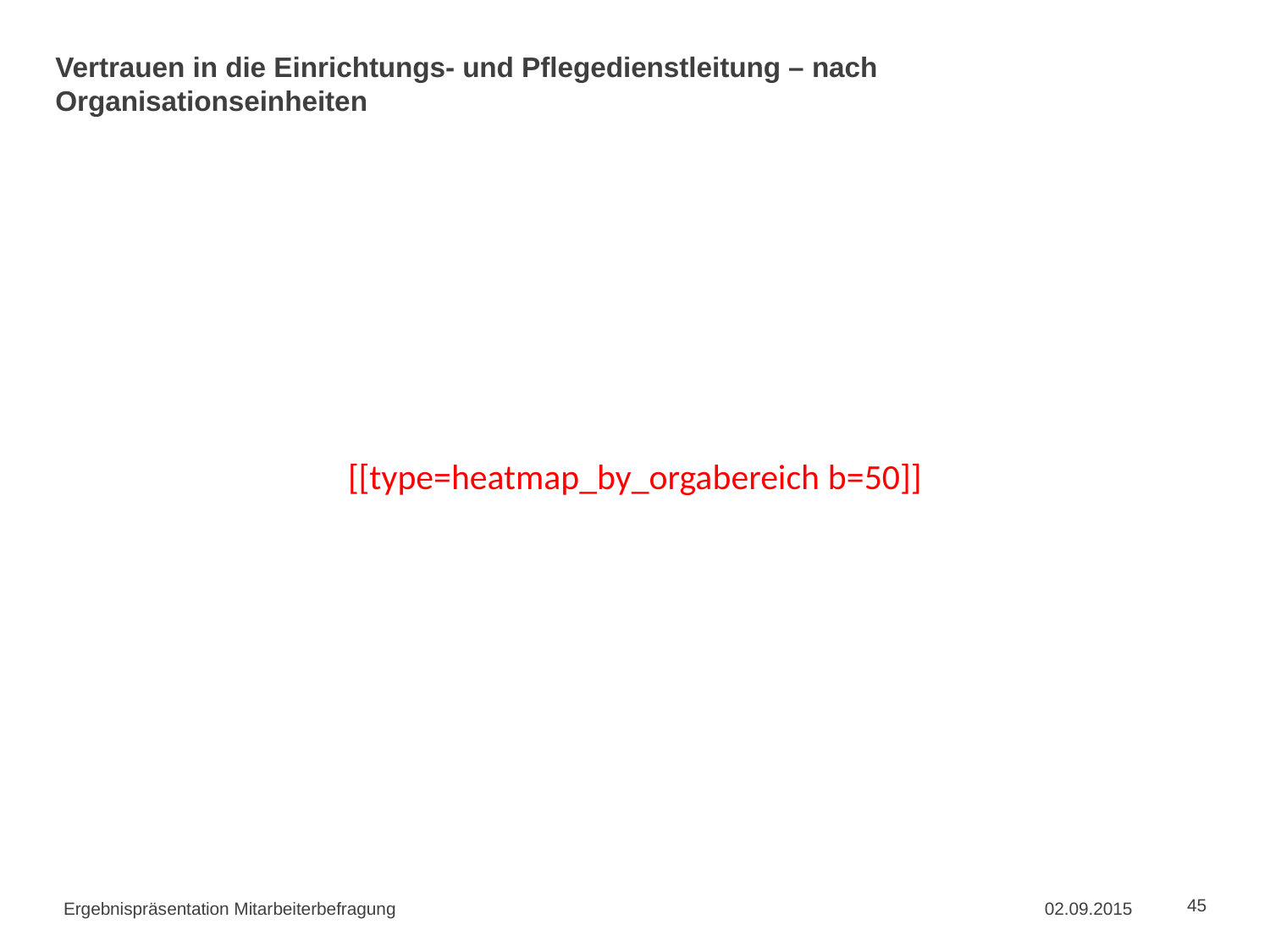

# Vertrauen in die Einrichtungs- und Pflegedienstleitung – nach Organisationseinheiten
[[type=heatmap_by_orgabereich b=50]]
Ergebnispräsentation Mitarbeiterbefragung
02.09.2015
45